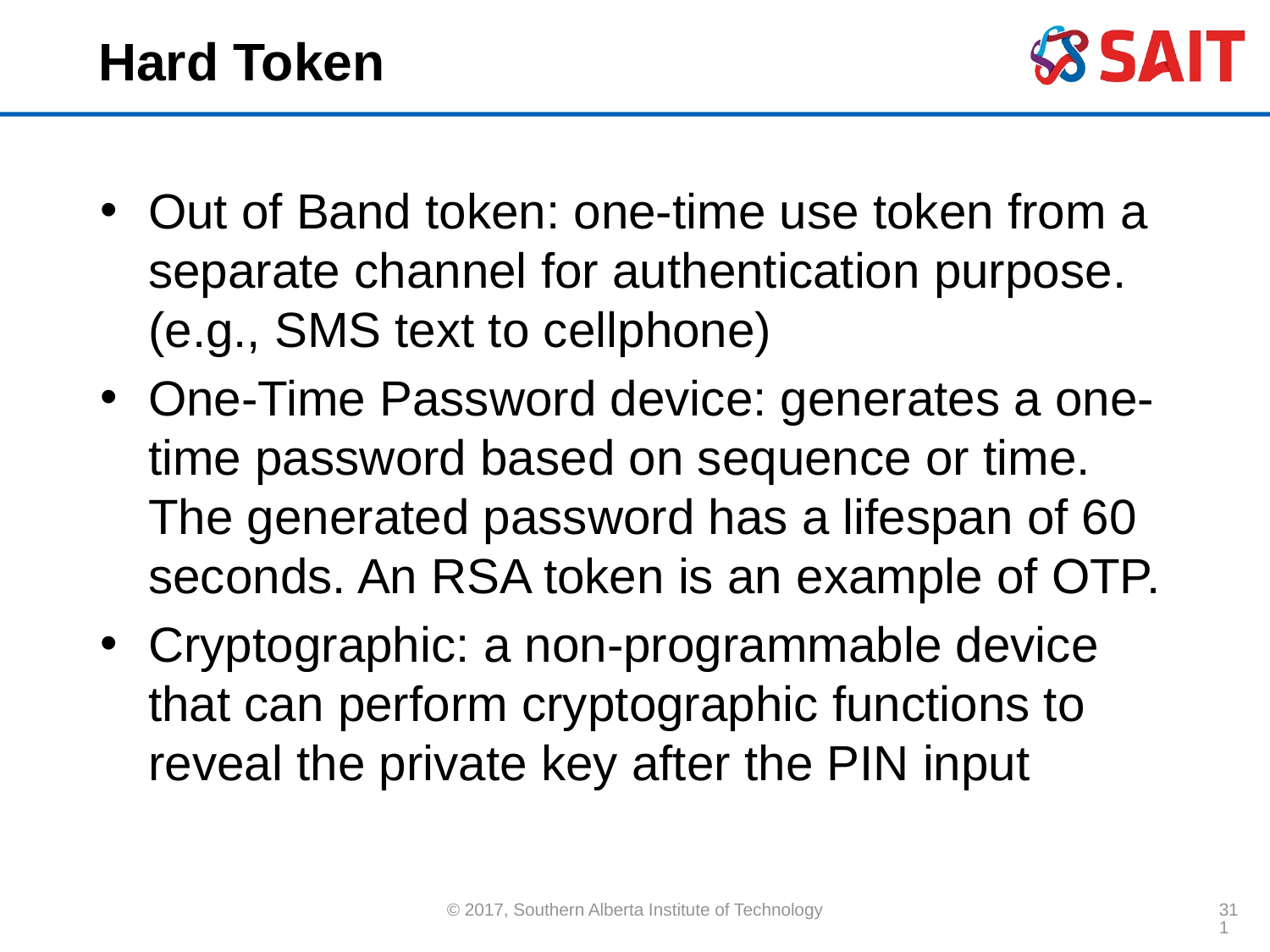

# Hard Token
Out of Band token: one-time use token from a separate channel for authentication purpose. (e.g., SMS text to cellphone)
One-Time Password device: generates a one-time password based on sequence or time. The generated password has a lifespan of 60 seconds. An RSA token is an example of OTP.
Cryptographic: a non-programmable device that can perform cryptographic functions to reveal the private key after the PIN input